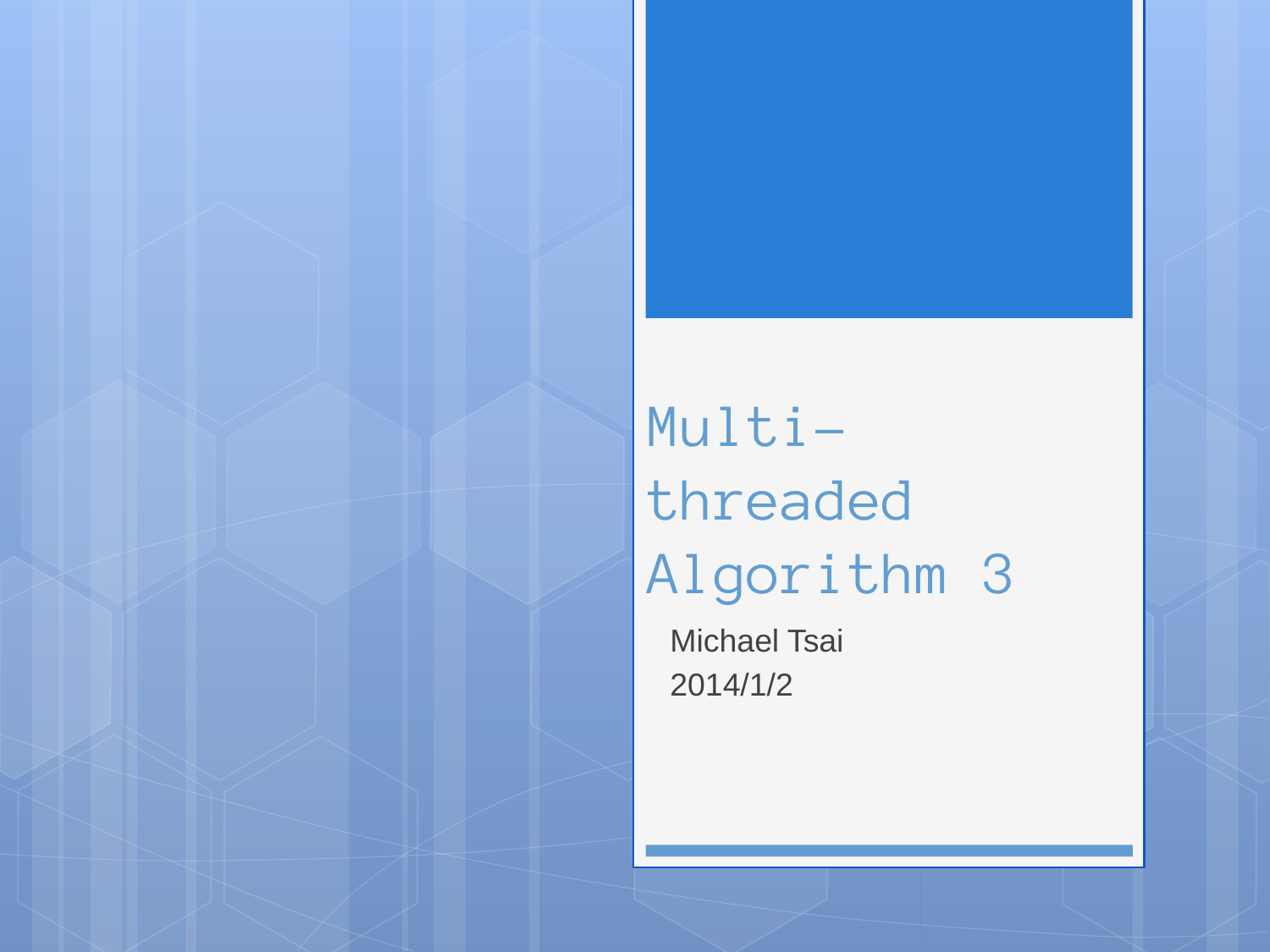

# Multi-threaded Algorithm 3
Michael Tsai
2014/1/2